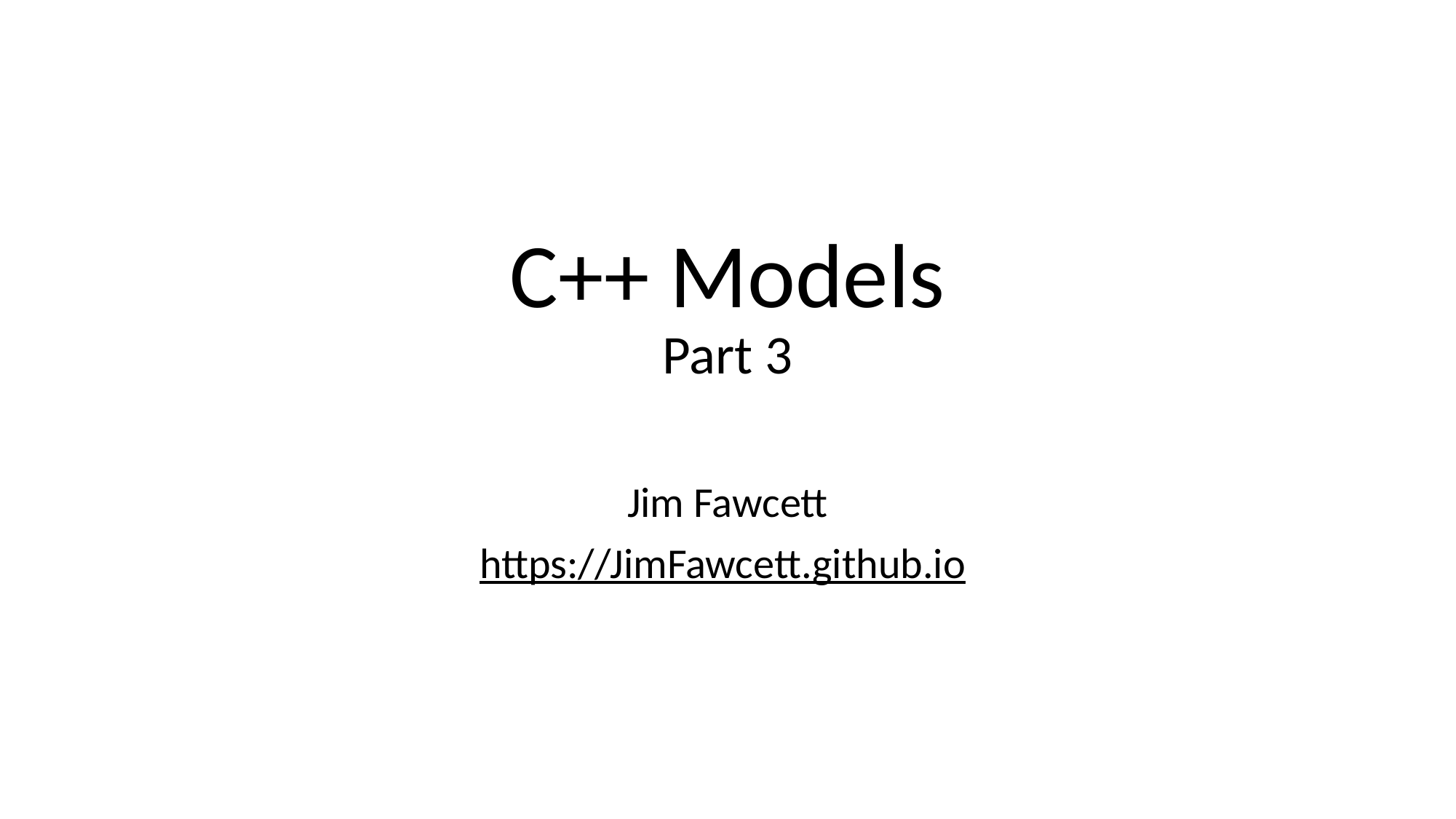

# C++ Models Part 3
Jim Fawcett
https://JimFawcett.github.io